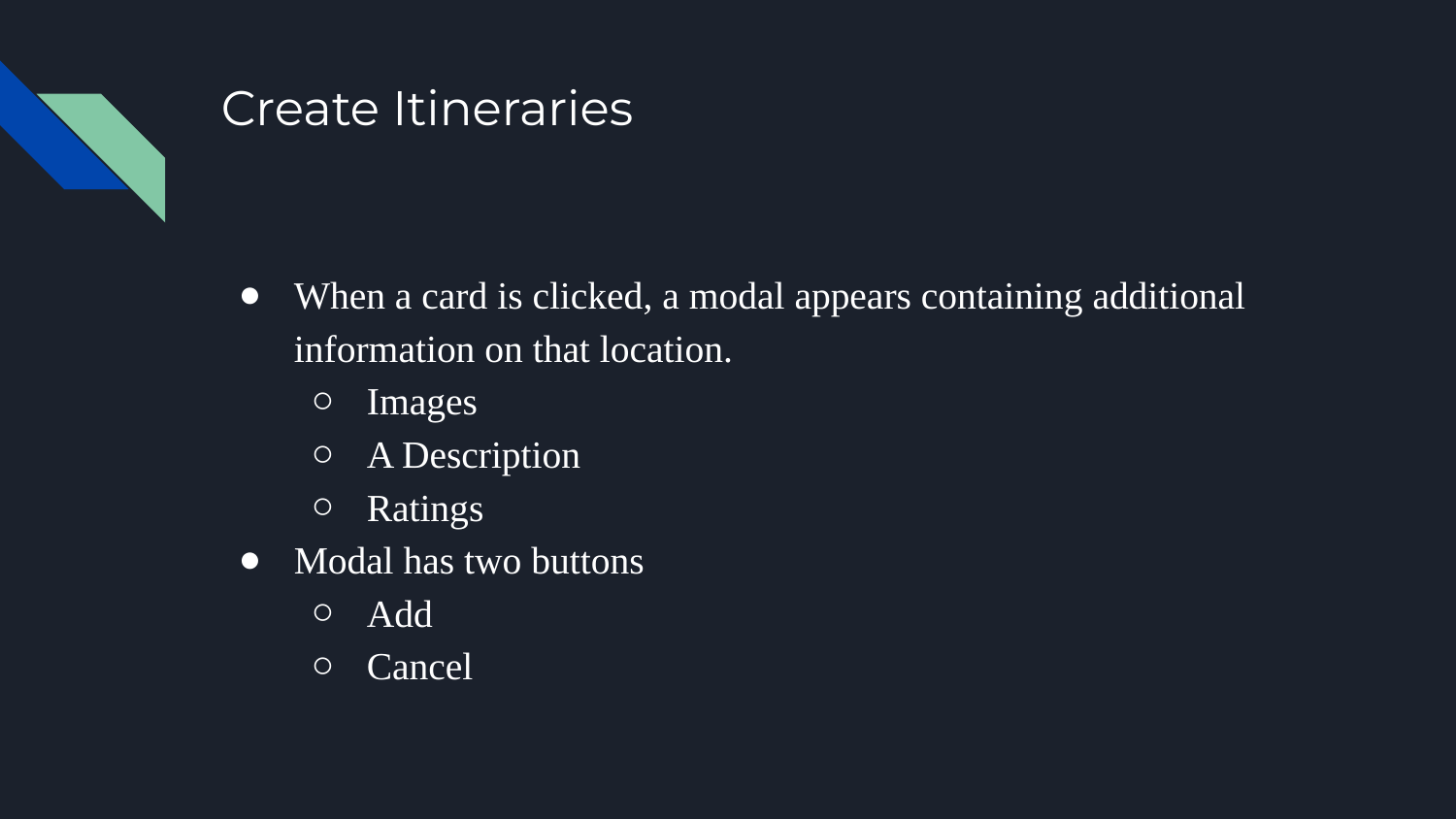

# Create Itineraries
When a card is clicked, a modal appears containing additional information on that location.
Images
A Description
Ratings
Modal has two buttons
Add
Cancel